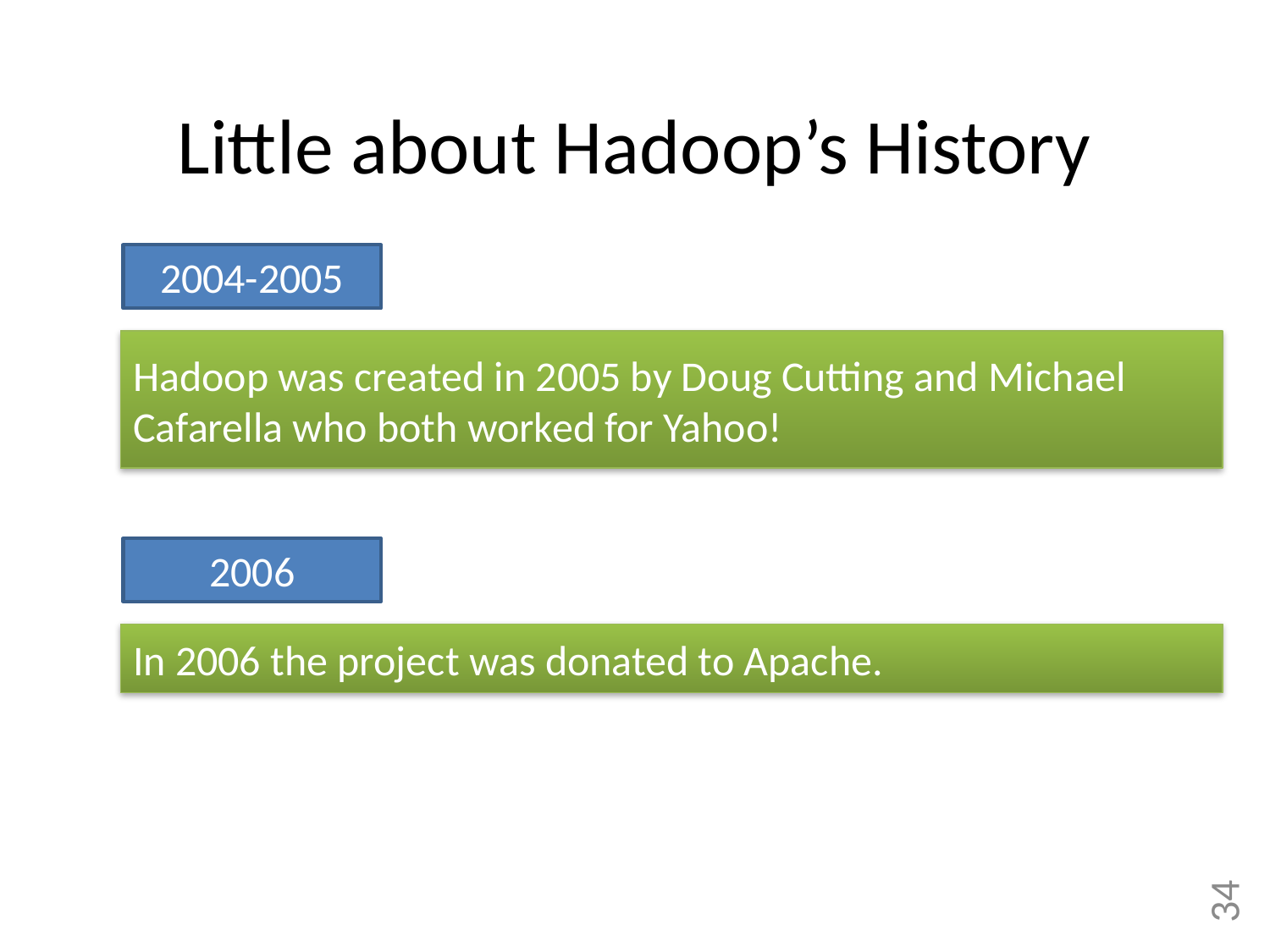

# Little about Hadoop’s History
2004-2005
Hadoop was created in 2005 by Doug Cutting and Michael Cafarella who both worked for Yahoo!
2006
In 2006 the project was donated to Apache.
34